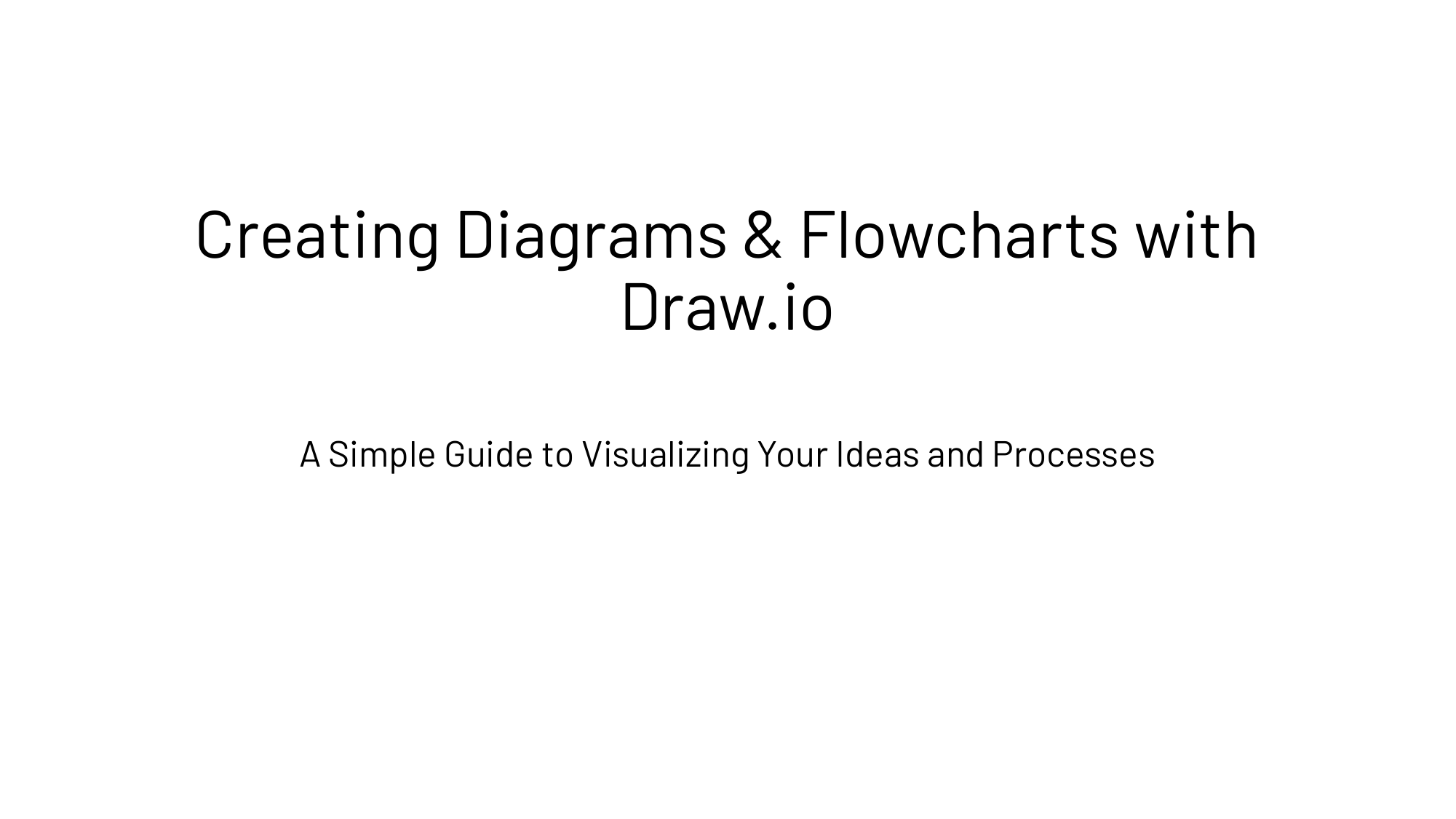

# Creating Diagrams & Flowcharts with Draw.io
A Simple Guide to Visualizing Your Ideas and Processes